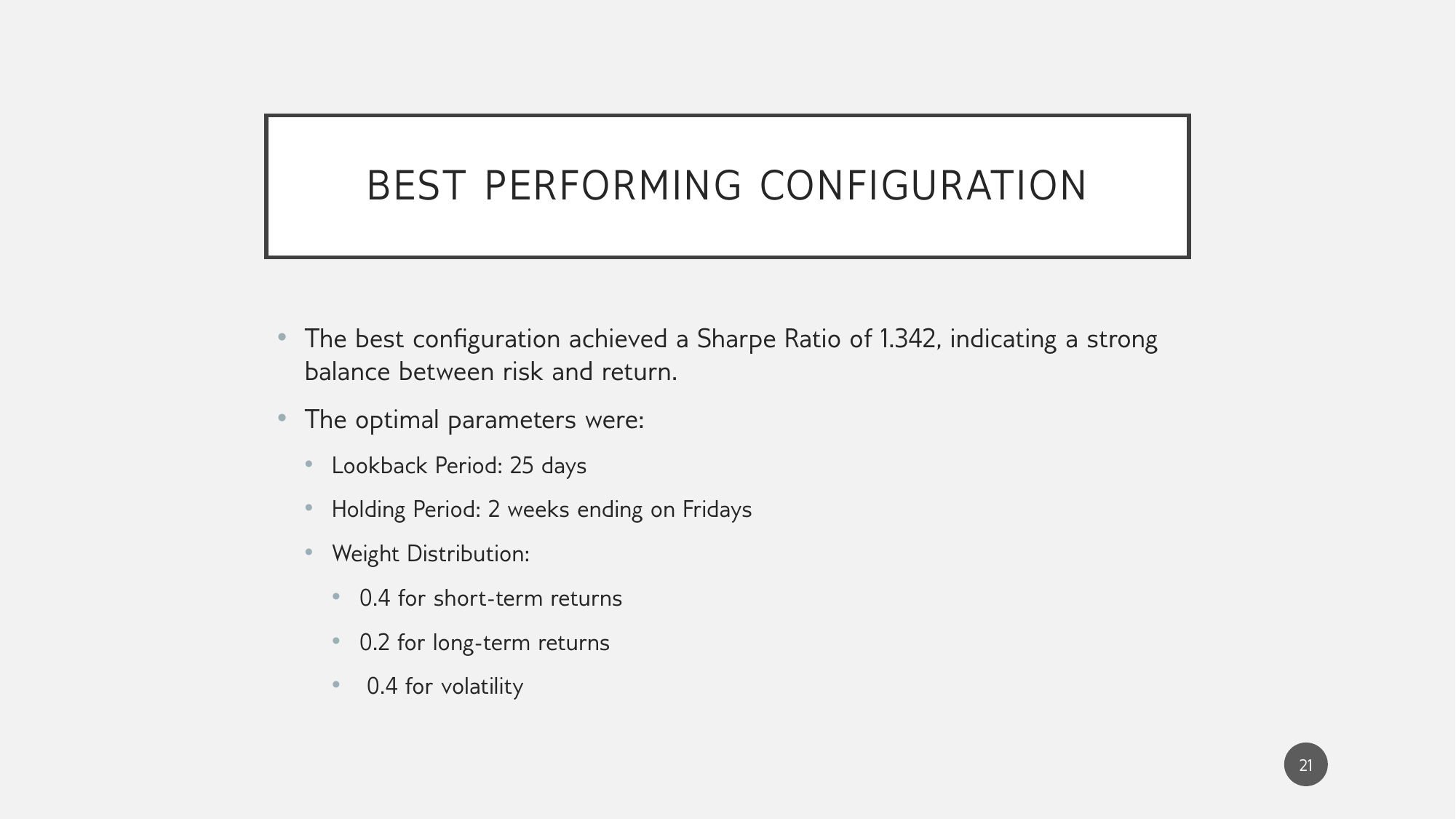

# Best Performing Configuration
The best configuration achieved a Sharpe Ratio of 1.342, indicating a strong balance between risk and return.
The optimal parameters were:
Lookback Period: 25 days
Holding Period: 2 weeks ending on Fridays
Weight Distribution:
0.4 for short-term returns
0.2 for long-term returns
 0.4 for volatility
21